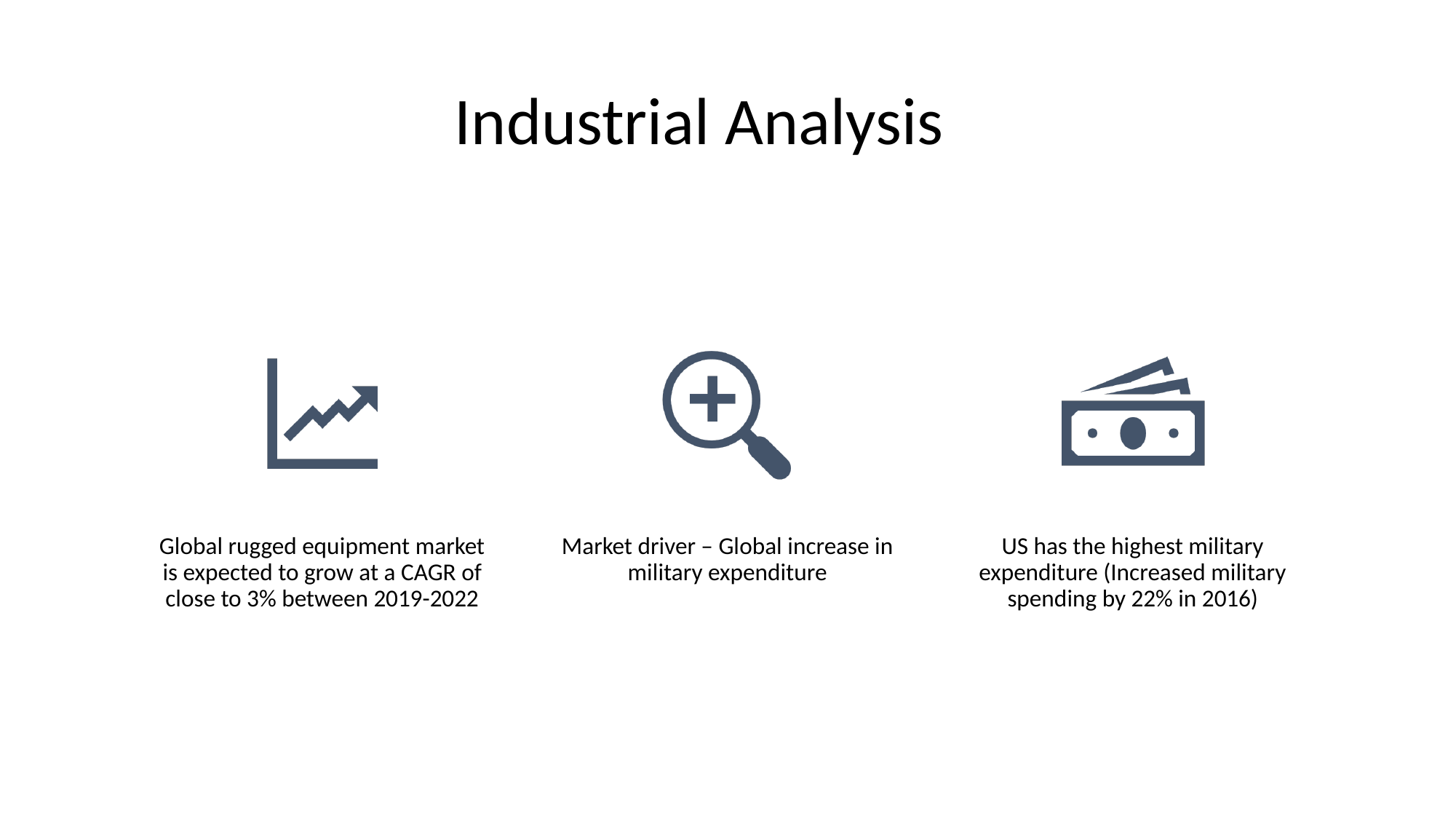

# Industrial Analysis
Global rugged equipment market is expected to grow at a CAGR of close to 3% between 2019-2022
Market driver – Global increase in military expenditure
US has the highest military expenditure (Increased military spending by 22% in 2016)